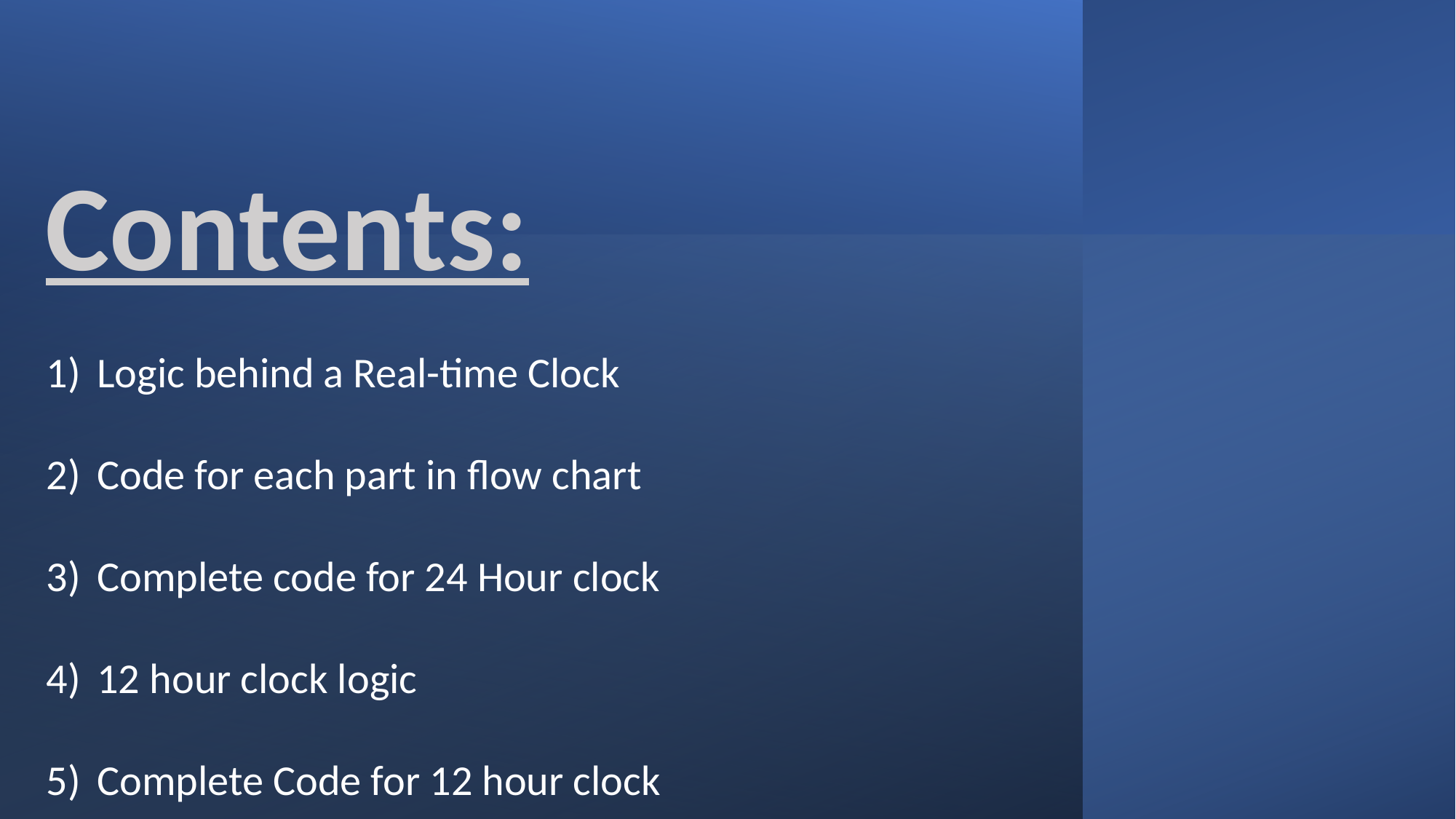

Contents:
 Logic behind a Real-time Clock

 Code for each part in flow chart

 Complete code for 24 Hour clock

 12 hour clock logic

 Complete Code for 12 hour clock